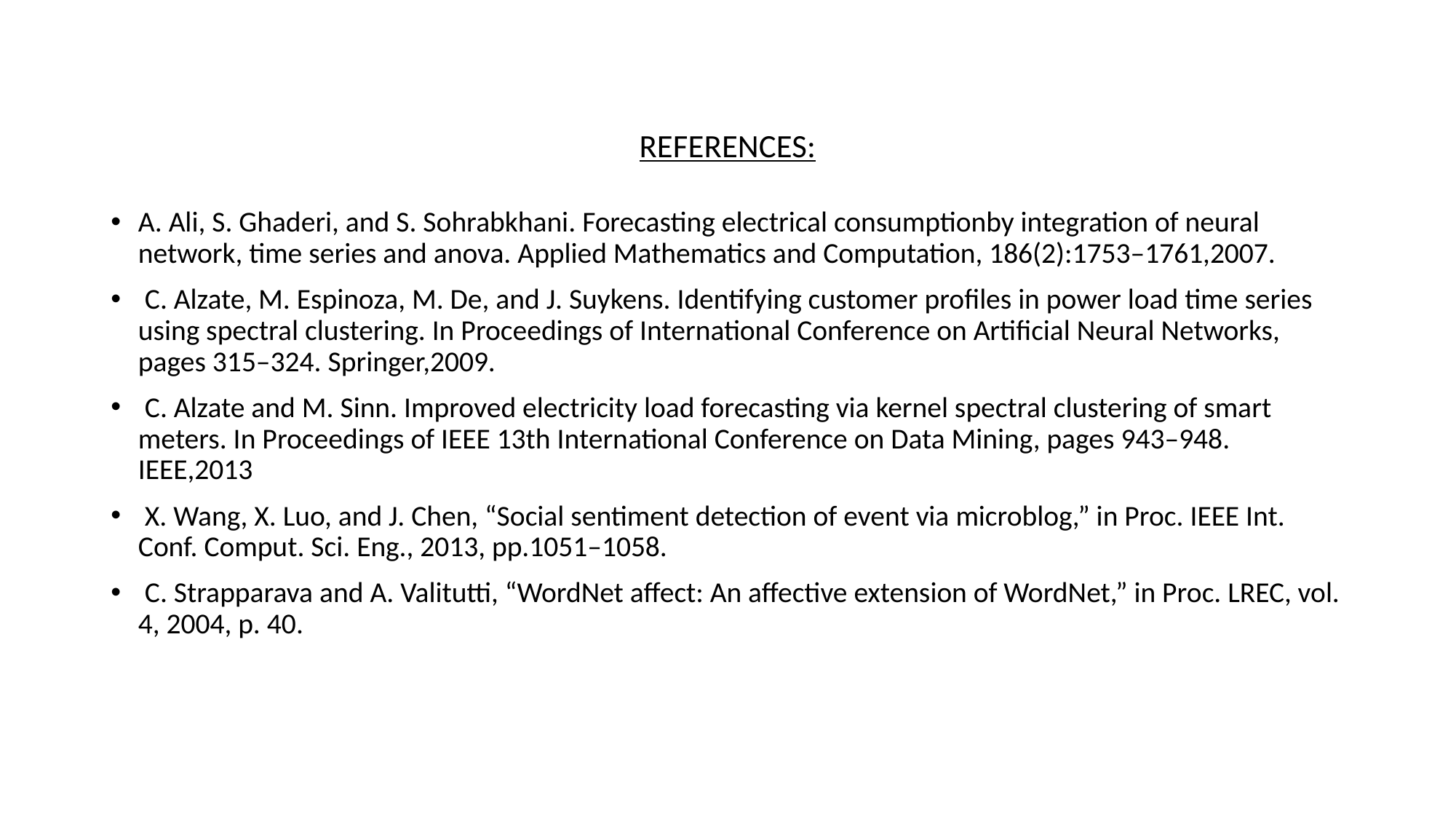

# REFERENCES:
A. Ali, S. Ghaderi, and S. Sohrabkhani. Forecasting electrical consumptionby integration of neural network, time series and anova. Applied Mathematics and Computation, 186(2):1753–1761,2007.
 C. Alzate, M. Espinoza, M. De, and J. Suykens. Identifying customer profiles in power load time series using spectral clustering. In Proceedings of International Conference on Artificial Neural Networks, pages 315–324. Springer,2009.
 C. Alzate and M. Sinn. Improved electricity load forecasting via kernel spectral clustering of smart meters. In Proceedings of IEEE 13th International Conference on Data Mining, pages 943–948. IEEE,2013
 X. Wang, X. Luo, and J. Chen, “Social sentiment detection of event via microblog,” in Proc. IEEE Int. Conf. Comput. Sci. Eng., 2013, pp.1051–1058.
 C. Strapparava and A. Valitutti, “WordNet affect: An affective extension of WordNet,” in Proc. LREC, vol. 4, 2004, p. 40.